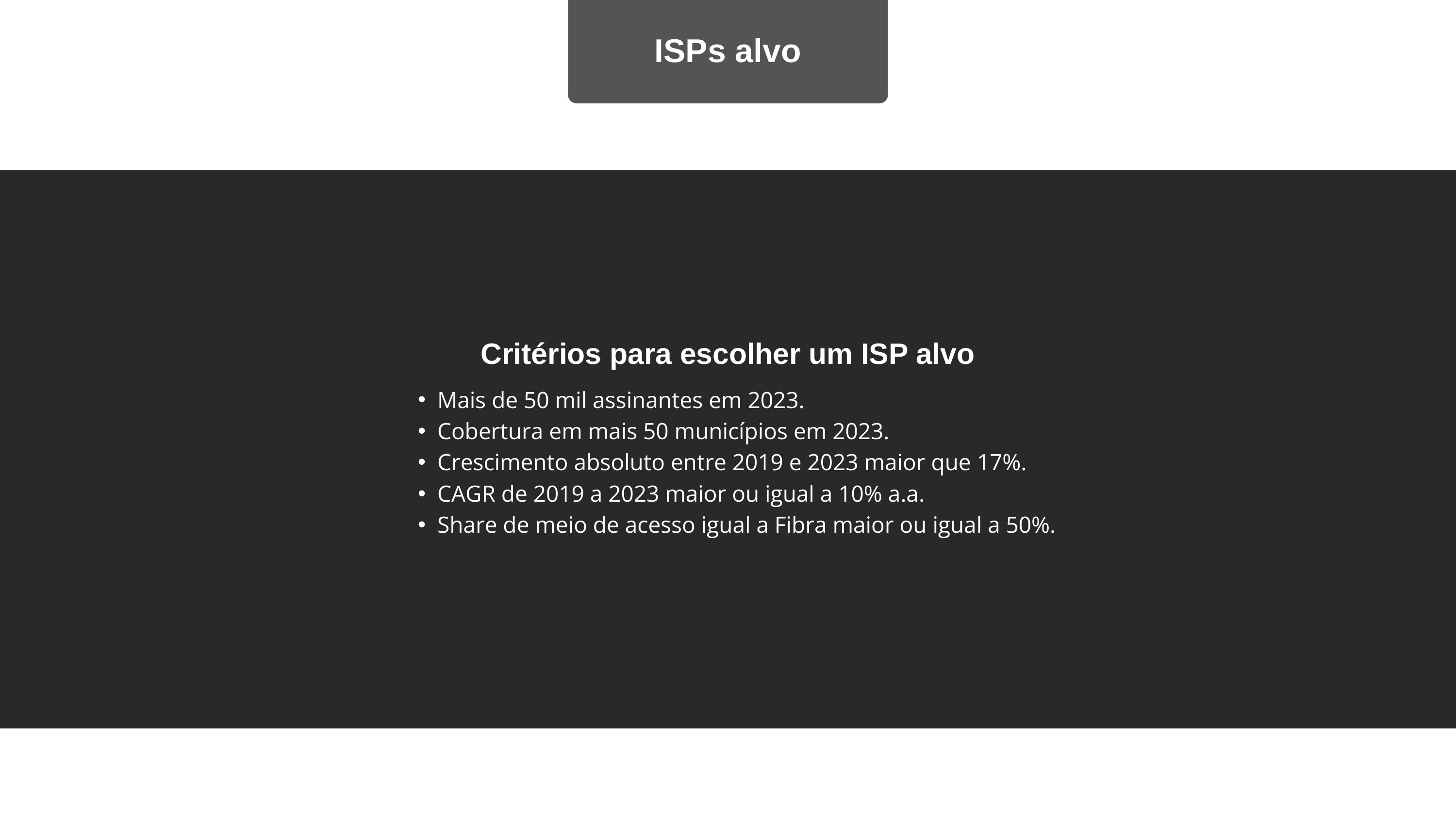

ISPs alvo

Critérios para escolher um ISP alvo

Mais de 50 mil assinantes em 2023.
Cobertura em mais 50 municípios em 2023.
Crescimento absoluto entre 2019 e 2023 maior que 17%.
CAGR de 2019 a 2023 maior ou igual a 10% a.a.
Share de meio de acesso igual a Fibra maior ou igual a 50%.